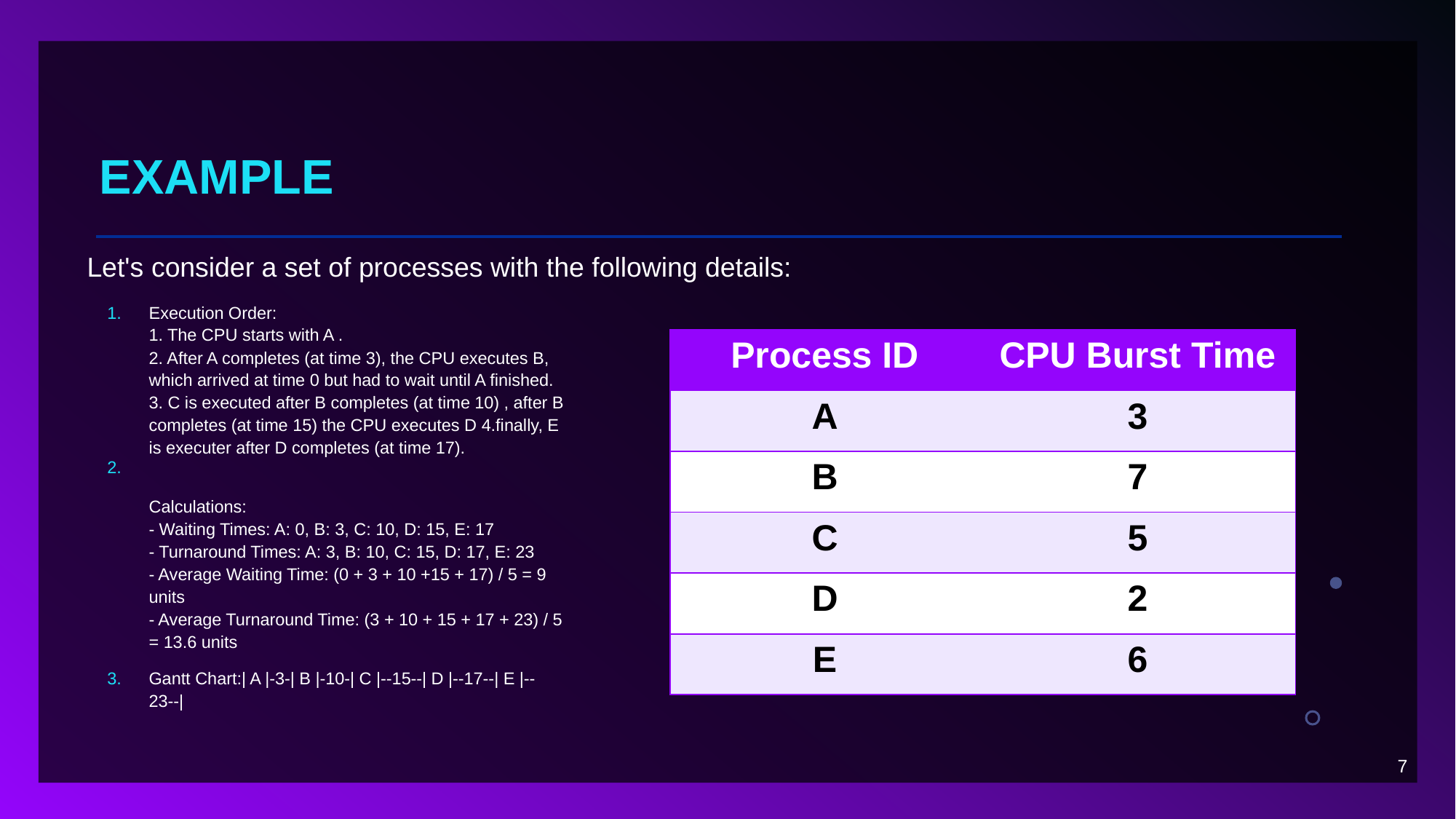

Code

# Example

Let's consider a set of processes with the following details:

Execution Order:
1. The CPU starts with A .
2. After A completes (at time 3), the CPU executes B, which arrived at time 0 but had to wait until A finished.
3. C is executed after B completes (at time 10) , after B completes (at time 15) the CPU executes D 4.finally, E is executer after D completes (at time 17).
Calculations:
- Waiting Times: A: 0, B: 3, C: 10, D: 15, E: 17
- Turnaround Times: A: 3, B: 10, C: 15, D: 17, E: 23
- Average Waiting Time: (0 + 3 + 10 +15 + 17) / 5 = 9 units
- Average Turnaround Time: (3 + 10 + 15 + 17 + 23) / 5 = 13.6 units
Gantt Chart:| A |-3-| B |-10-| C |--15--| D |--17--| E |--23--|
| Process ID | CPU Burst Time |
| --- | --- |
| A | 3 |
| B | 7 |
| C | 5 |
| D | 2 |
| E | 6 |
7
Head to Vs code for test !!